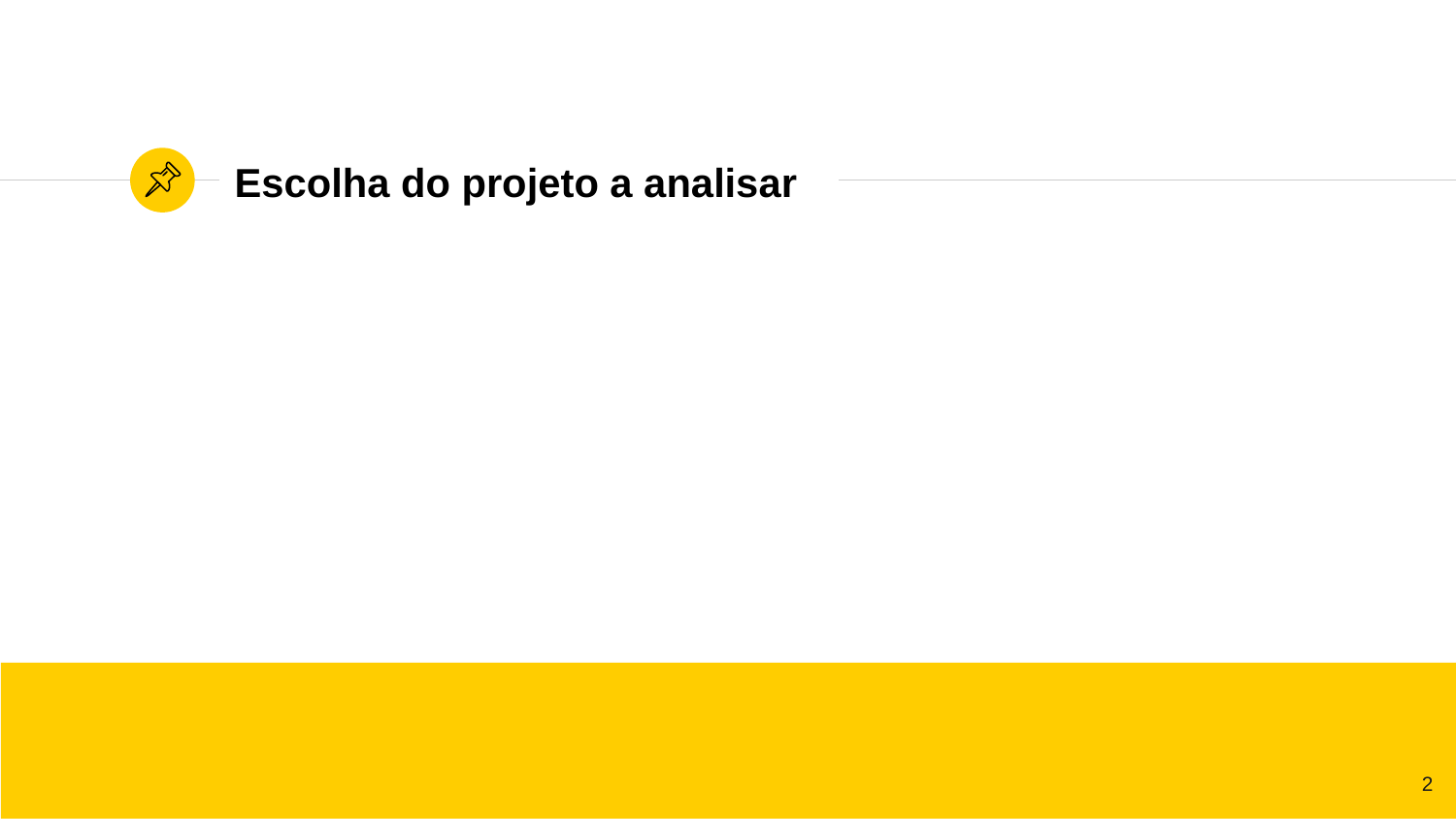

# Escolha do projeto a analisar

2